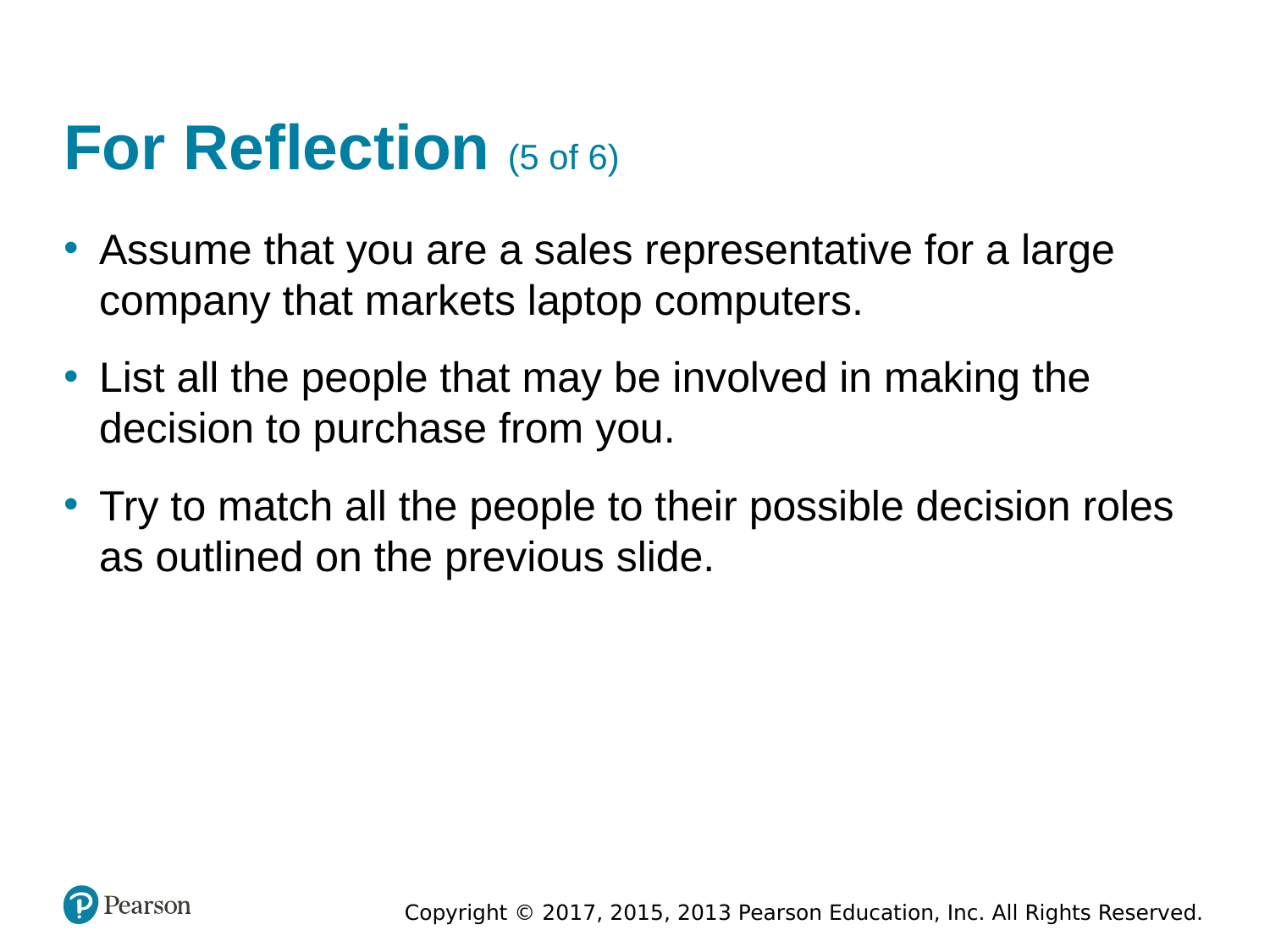

# For Reflection (5 of 6)
Assume that you are a sales representative for a large company that markets laptop computers.
List all the people that may be involved in making the decision to purchase from you.
Try to match all the people to their possible decision roles as outlined on the previous slide.